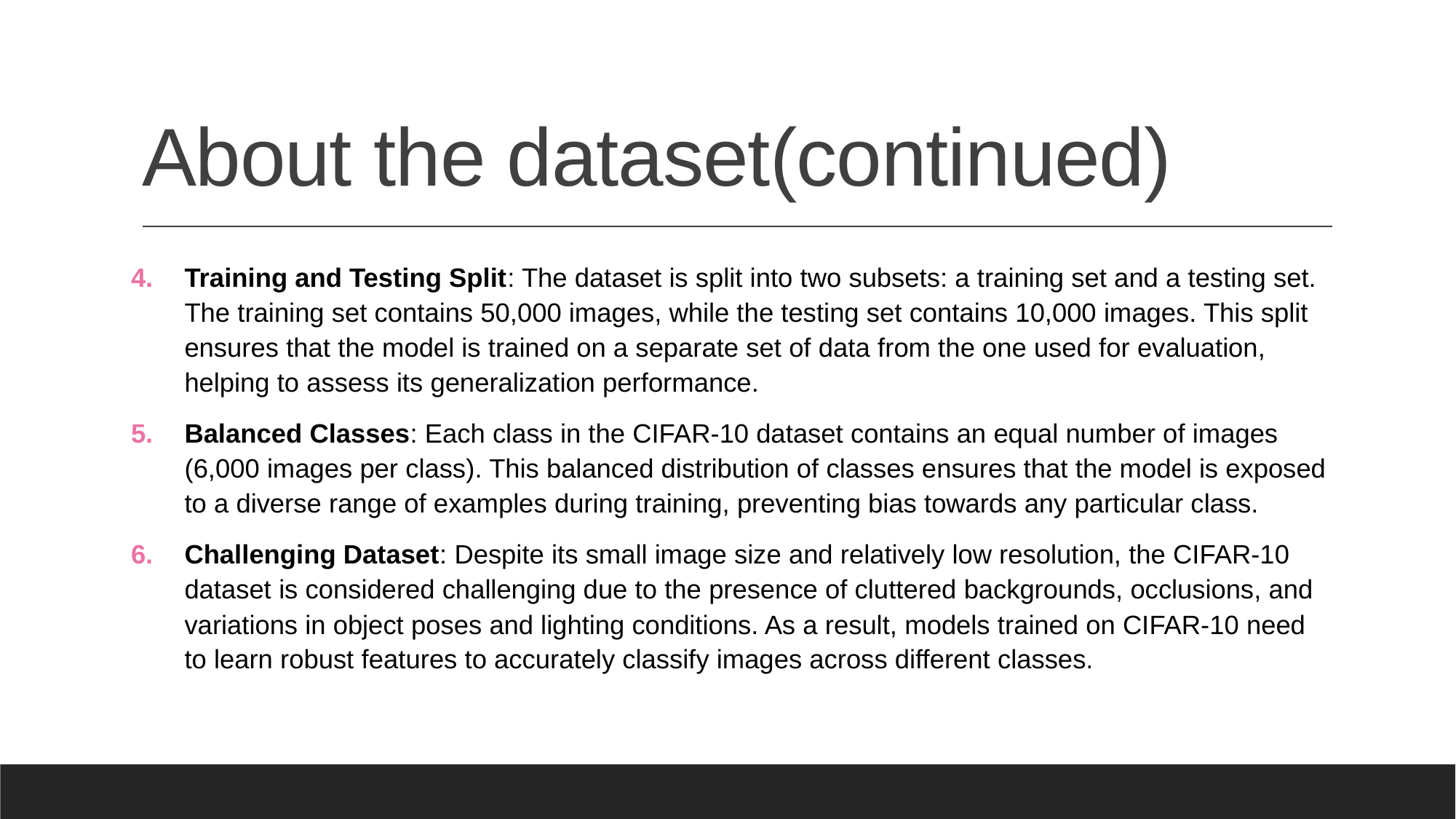

# About the dataset(continued)
Training and Testing Split: The dataset is split into two subsets: a training set and a testing set. The training set contains 50,000 images, while the testing set contains 10,000 images. This split ensures that the model is trained on a separate set of data from the one used for evaluation, helping to assess its generalization performance.
Balanced Classes: Each class in the CIFAR-10 dataset contains an equal number of images (6,000 images per class). This balanced distribution of classes ensures that the model is exposed to a diverse range of examples during training, preventing bias towards any particular class.
Challenging Dataset: Despite its small image size and relatively low resolution, the CIFAR-10 dataset is considered challenging due to the presence of cluttered backgrounds, occlusions, and variations in object poses and lighting conditions. As a result, models trained on CIFAR-10 need to learn robust features to accurately classify images across different classes.